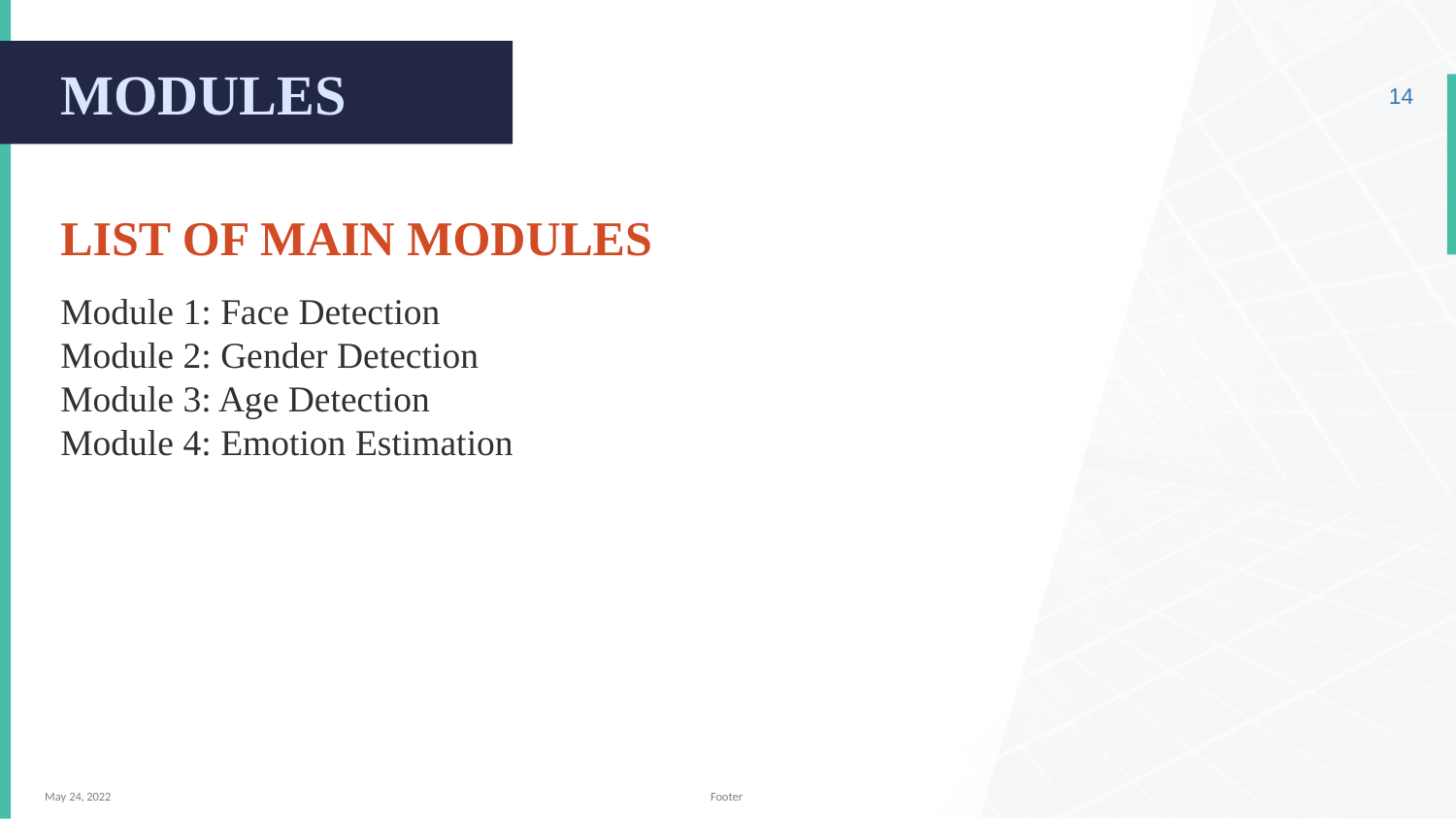

# MODULES
14
LIST OF MAIN MODULES
Module 1: Face Detection​
Module 2: Gender Detection​
Module 3: Age Detection​
Module 4: Emotion Estimation

May 24, 2022
Footer